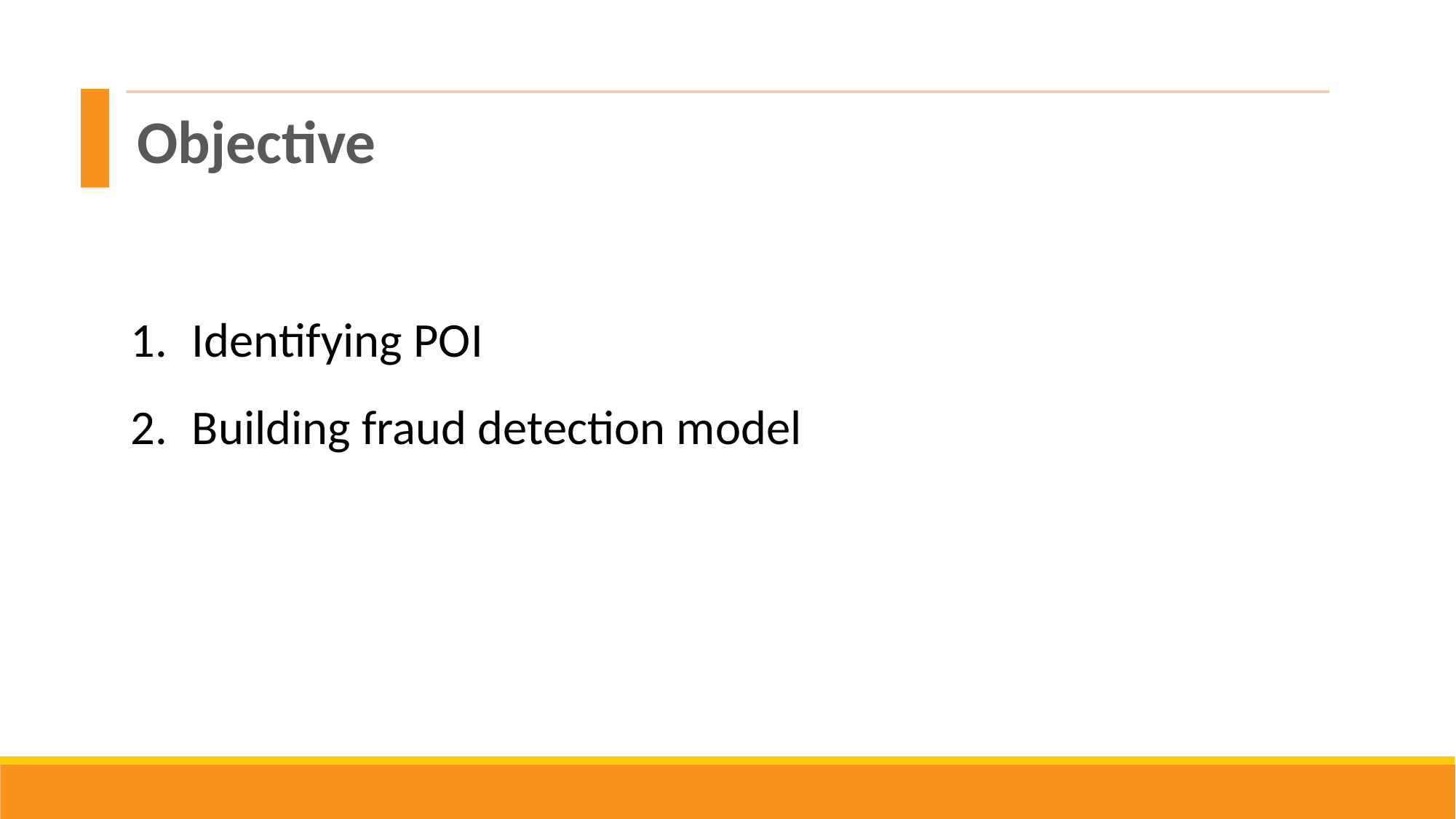

Objective

Identifying POI
Building fraud detection model